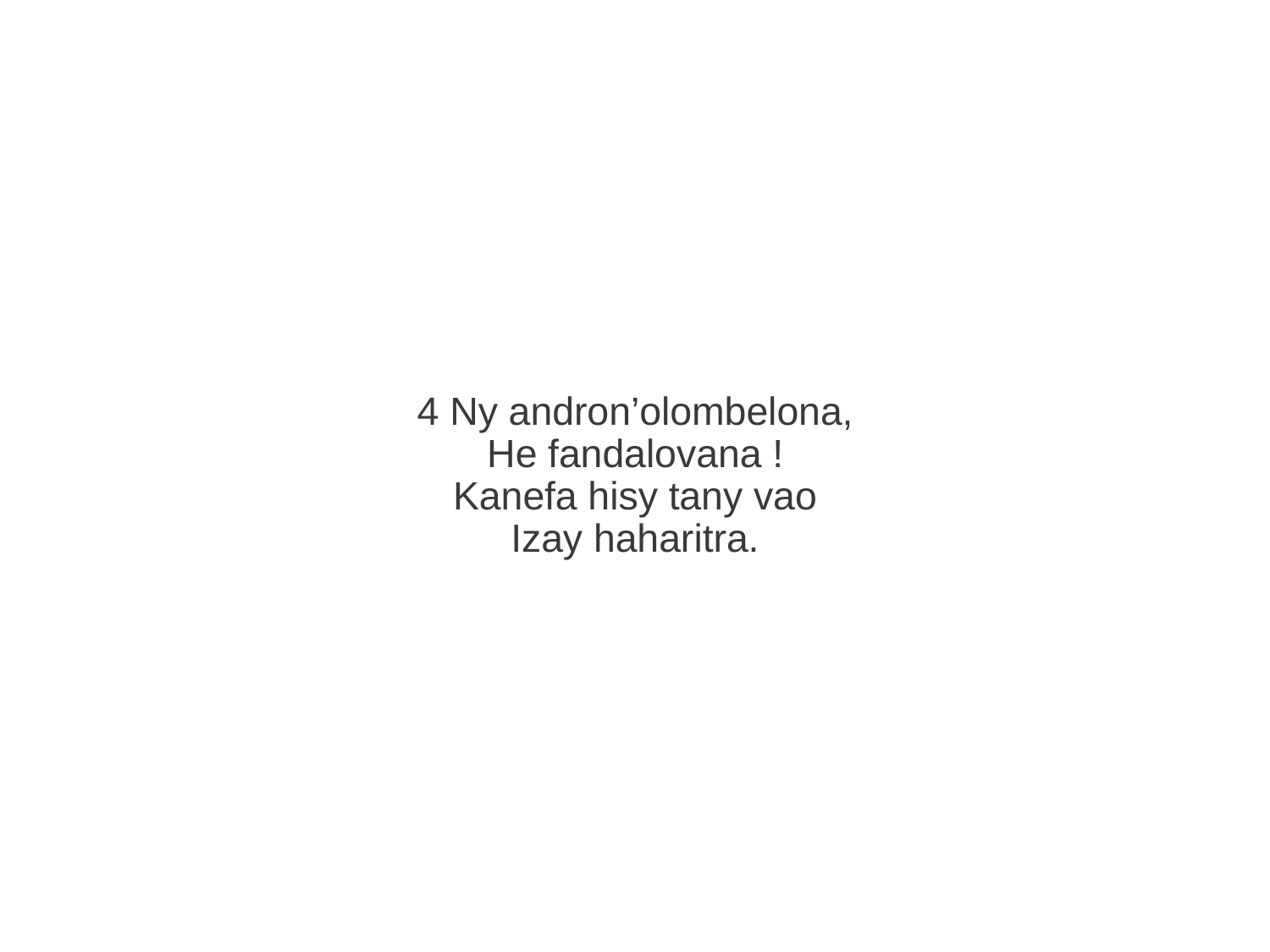

4 Ny andron’olombelona,
He fandalovana !
Kanefa hisy tany vao
Izay haharitra.